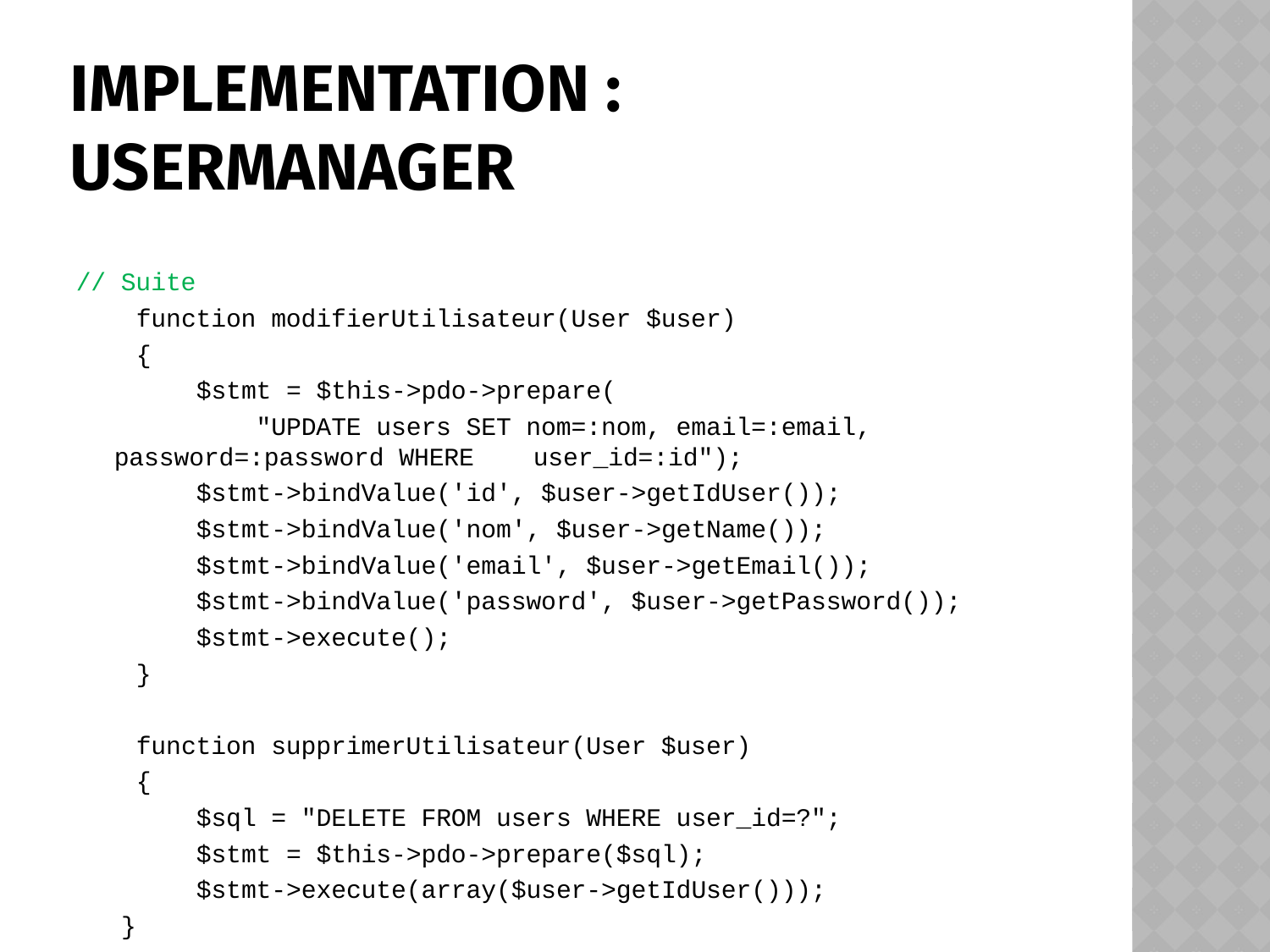

# IMPLEMENTATION : USerManager

// Suite
    function modifierUtilisateur(User $user)
    {
        $stmt = $this->pdo->prepare(
            "UPDATE users SET nom=:nom, email=:email, 			password=:password WHERE 	user_id=:id");
        $stmt->bindValue('id', $user->getIdUser());
        $stmt->bindValue('nom', $user->getName());
        $stmt->bindValue('email', $user->getEmail());
        $stmt->bindValue('password', $user->getPassword());
        $stmt->execute();
    }

    function supprimerUtilisateur(User $user)
    {
        $sql = "DELETE FROM users WHERE user_id=?";
        $stmt = $this->pdo->prepare($sql);
        $stmt->execute(array($user->getIdUser()));
   }